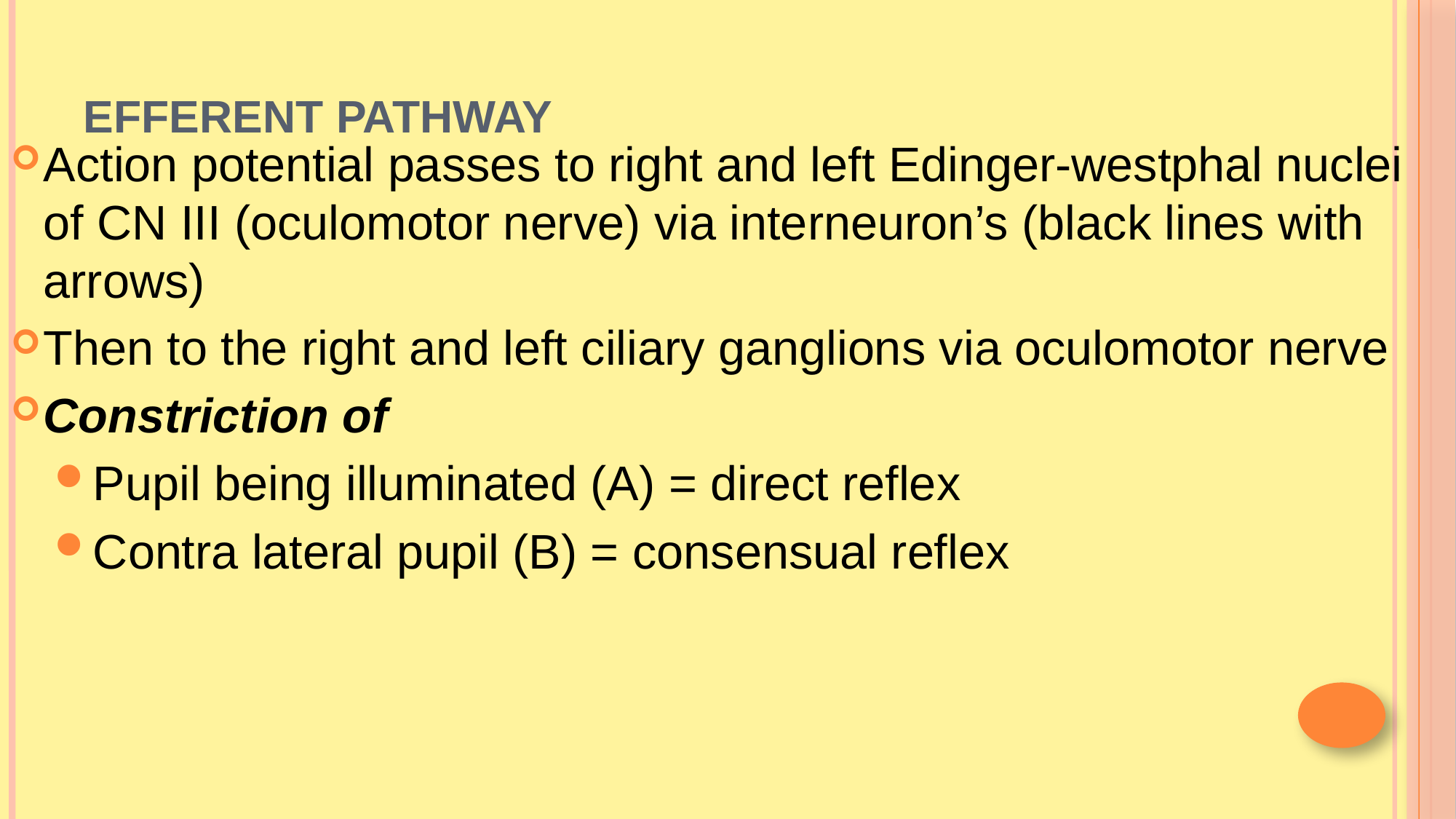

# Efferent pathway
Action potential passes to right and left Edinger-westphal nuclei of CN III (oculomotor nerve) via interneuron’s (black lines with arrows)
Then to the right and left ciliary ganglions via oculomotor nerve
Constriction of
Pupil being illuminated (A) = direct reflex
Contra lateral pupil (B) = consensual reflex